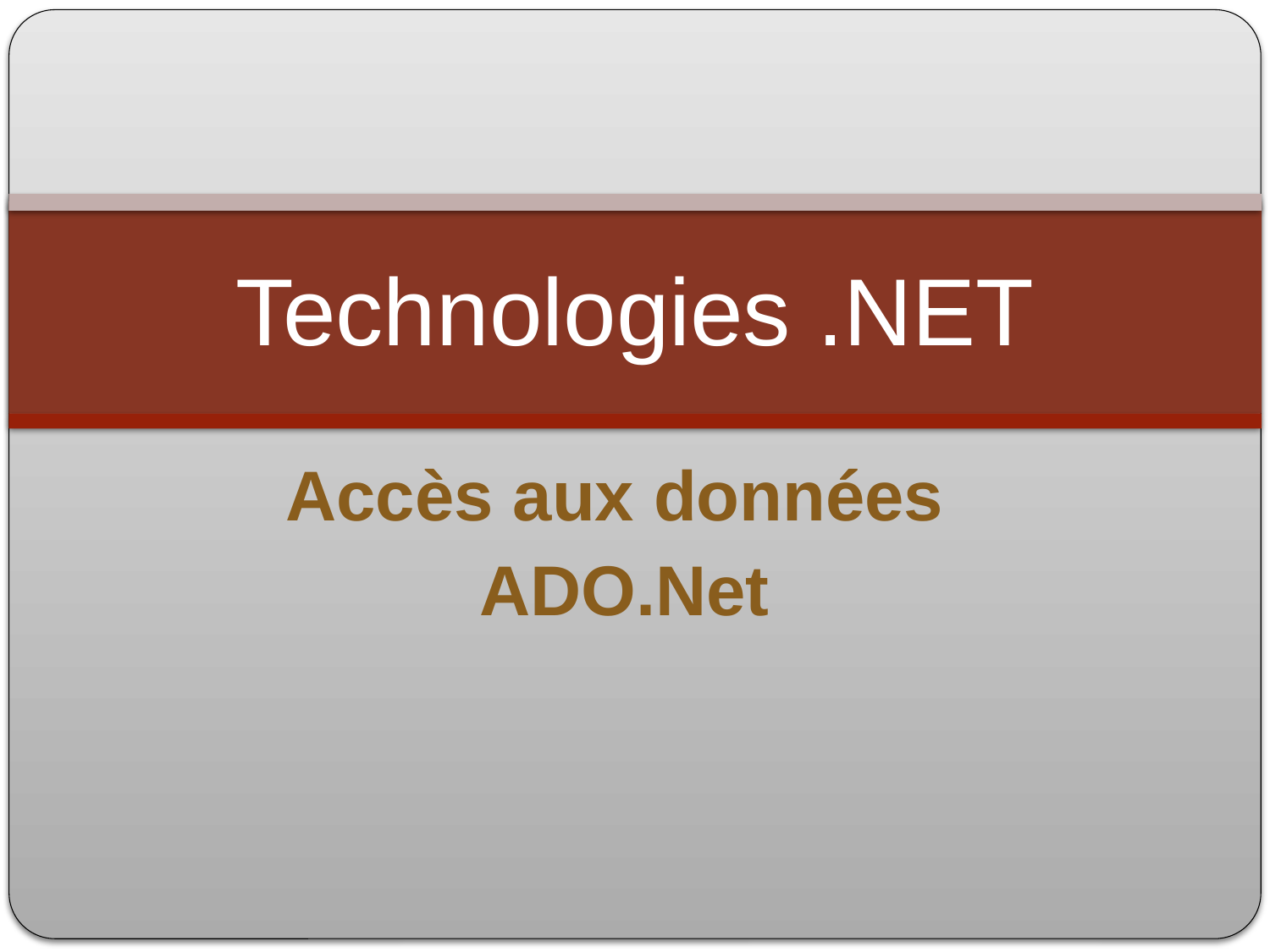

# Technologies .NET
Accès aux données
ADO.Net